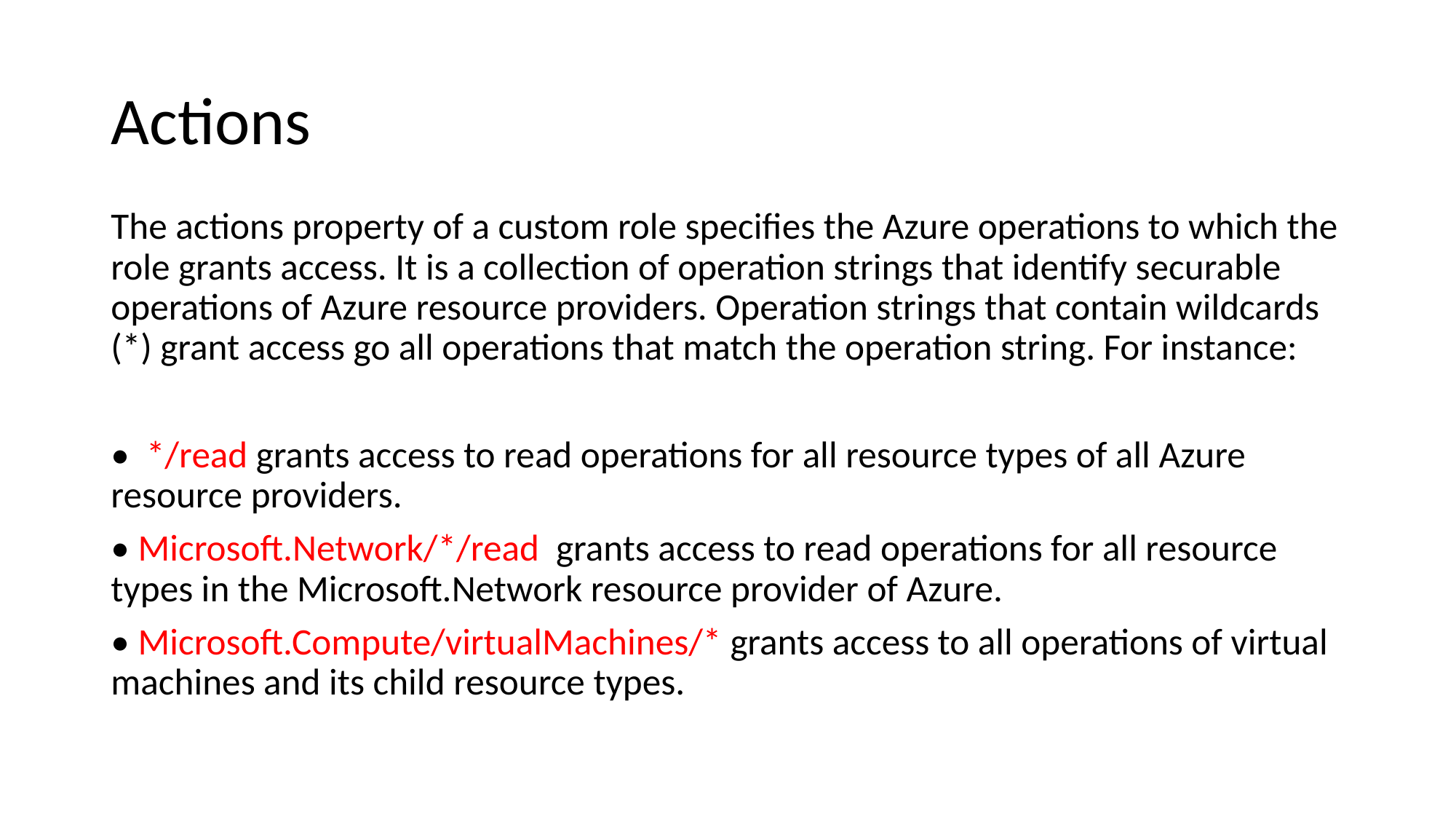

# Actions
The actions property of a custom role specifies the Azure operations to which the role grants access. It is a collection of operation strings that identify securable operations of Azure resource providers. Operation strings that contain wildcards (*) grant access go all operations that match the operation string. For instance:

•  */read grants access to read operations for all resource types of all Azure resource providers.
• Microsoft.Network/*/read  grants access to read operations for all resource types in the Microsoft.Network resource provider of Azure.
• Microsoft.Compute/virtualMachines/* grants access to all operations of virtual machines and its child resource types.